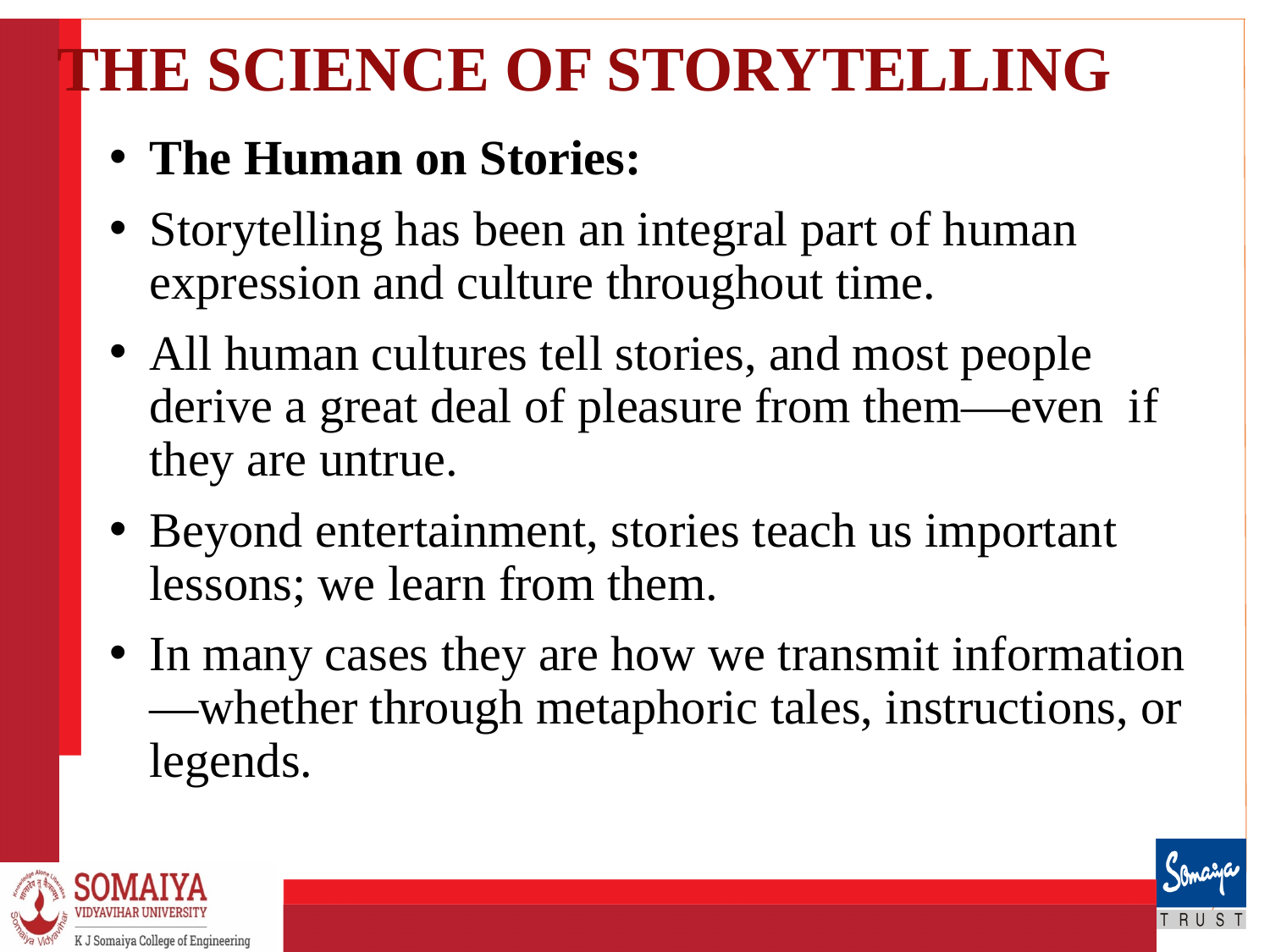

# THE SCIENCE OF STORYTELLING
The Human on Stories:
Storytelling has been an integral part of human expression and culture throughout time.
All human cultures tell stories, and most people derive a great deal of pleasure from them—even  if they are untrue.
Beyond entertainment, stories teach us important lessons; we learn from them.
In many cases they are how we transmit information—whether through metaphoric tales, instructions, or legends.